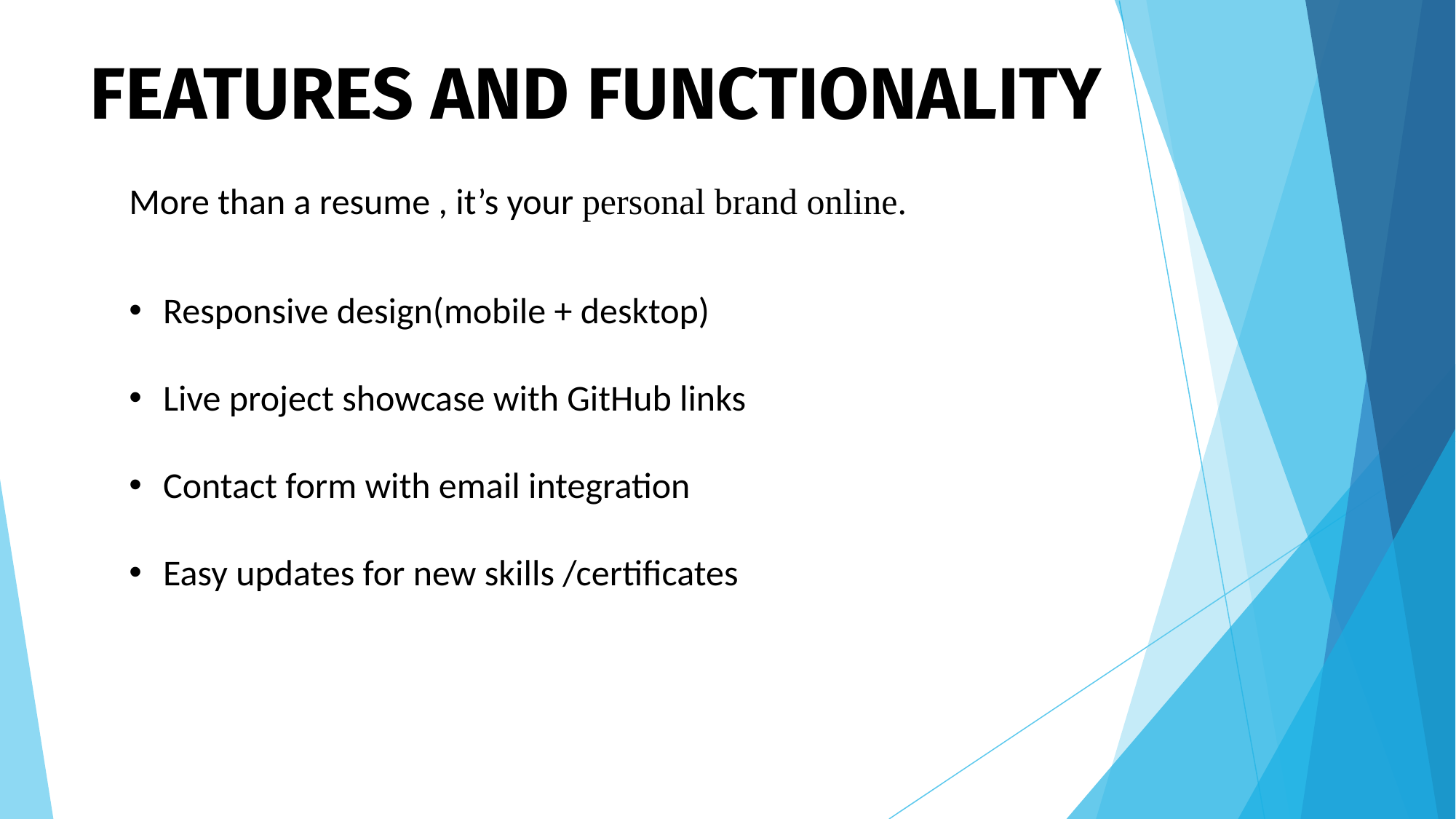

# FEATURES AND FUNCTIONALITY
More than a resume , it’s your personal brand online.

Responsive design(mobile + desktop)

Live project showcase with GitHub links

Contact form with email integration

Easy updates for new skills /certificates